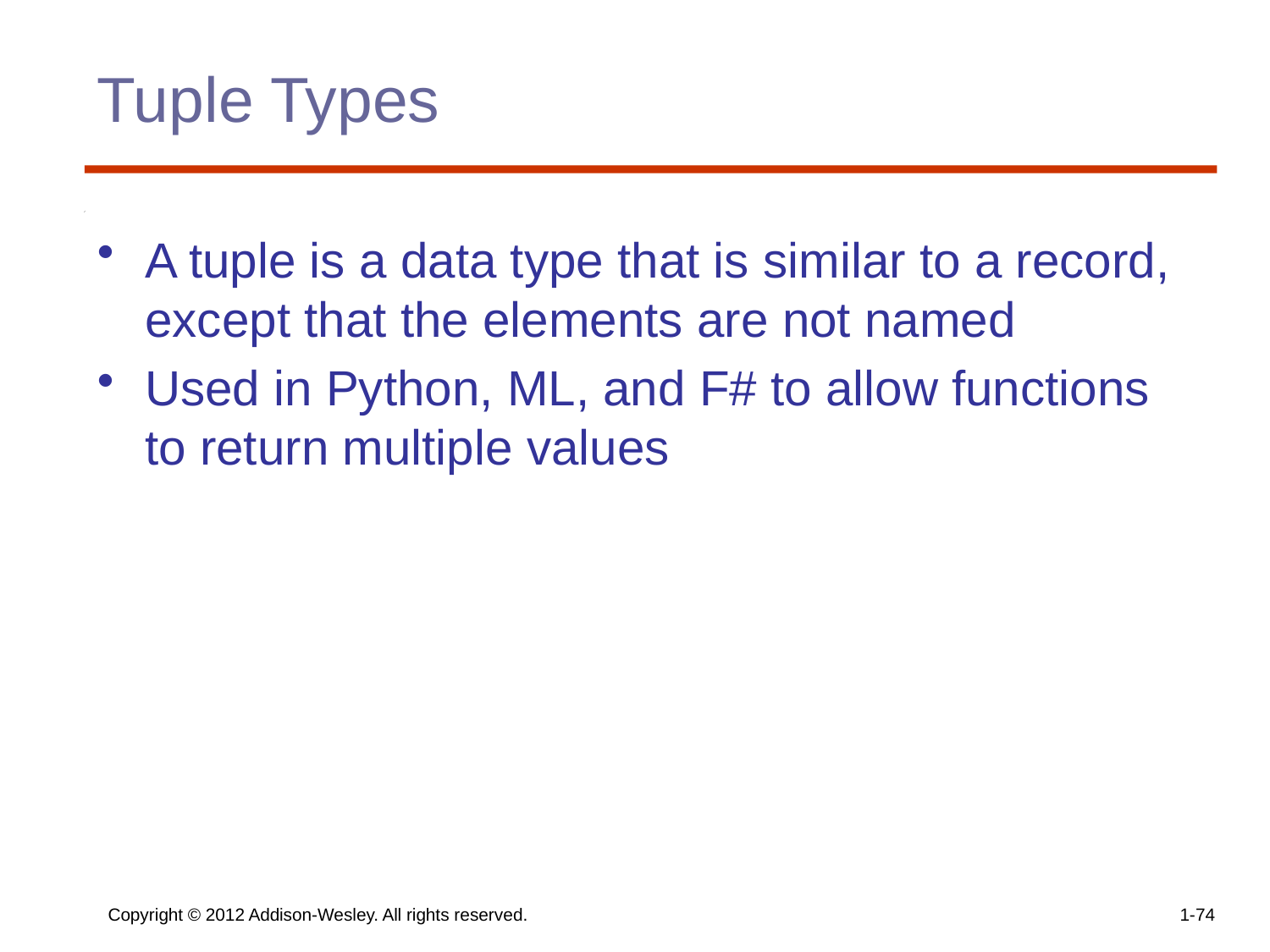

# Tuple Types
A tuple is a data type that is similar to a record, except that the elements are not named
Used in Python, ML, and F# to allow functions to return multiple values

Copyright © 2012 Addison-Wesley. All rights reserved.
1-74